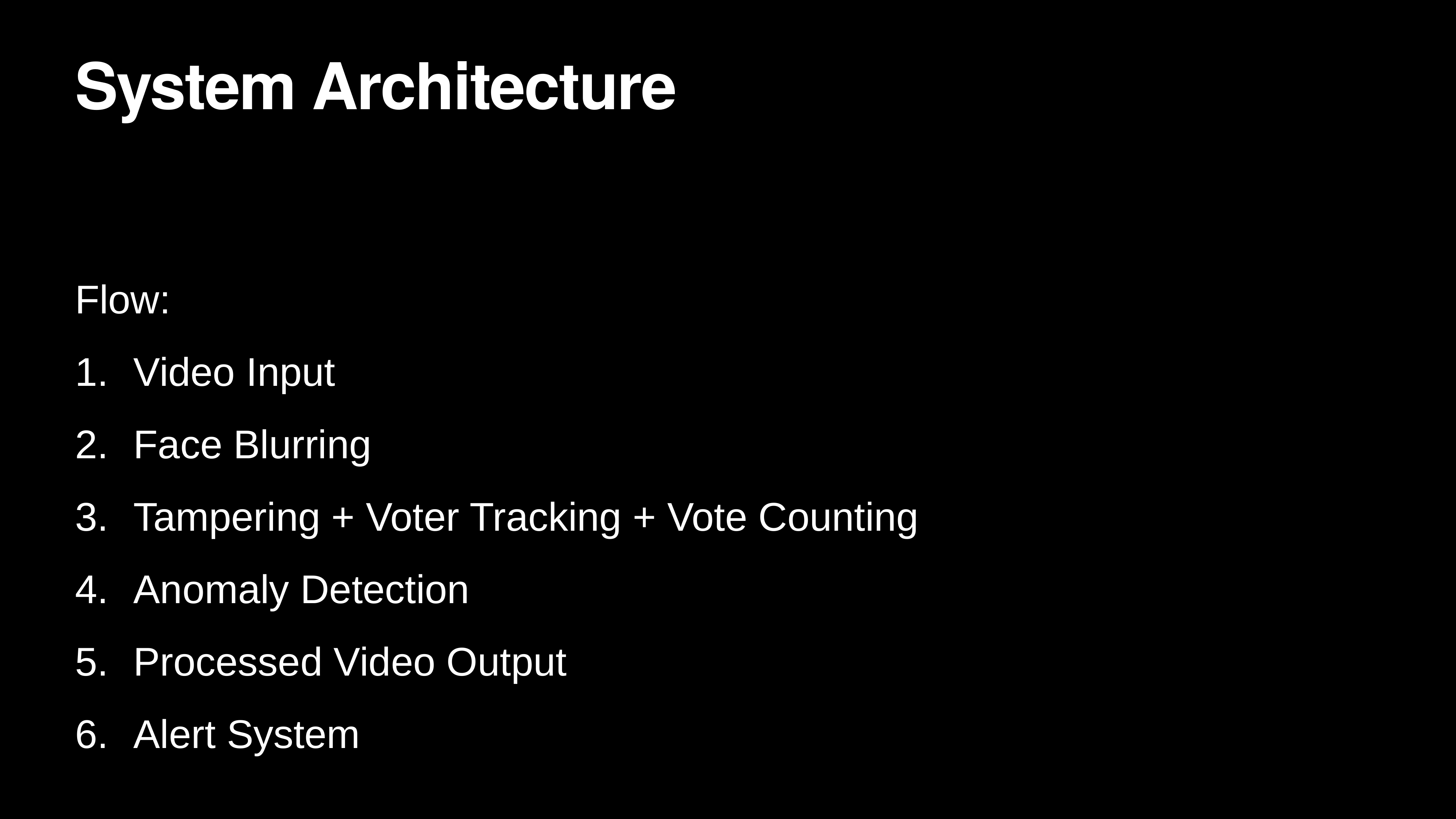

# System Architecture
Flow:
	Video Input
	Face Blurring
	Tampering + Voter Tracking + Vote Counting
	Anomaly Detection
	Processed Video Output
Alert System